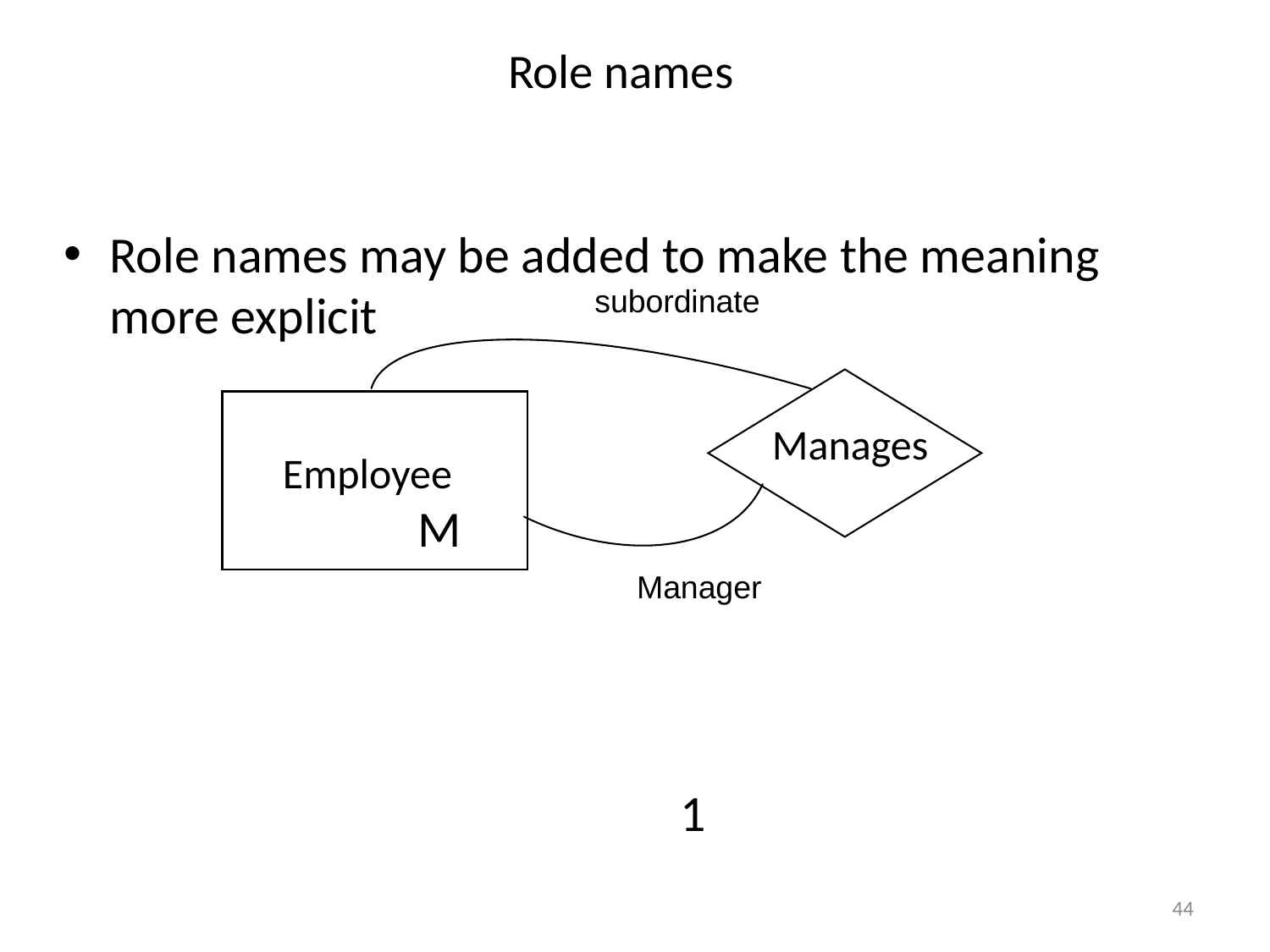

Role names may be added to make the meaning more explicit

                               M

                                                      1

Role names
subordinate

Manages

Employee
Manager
44